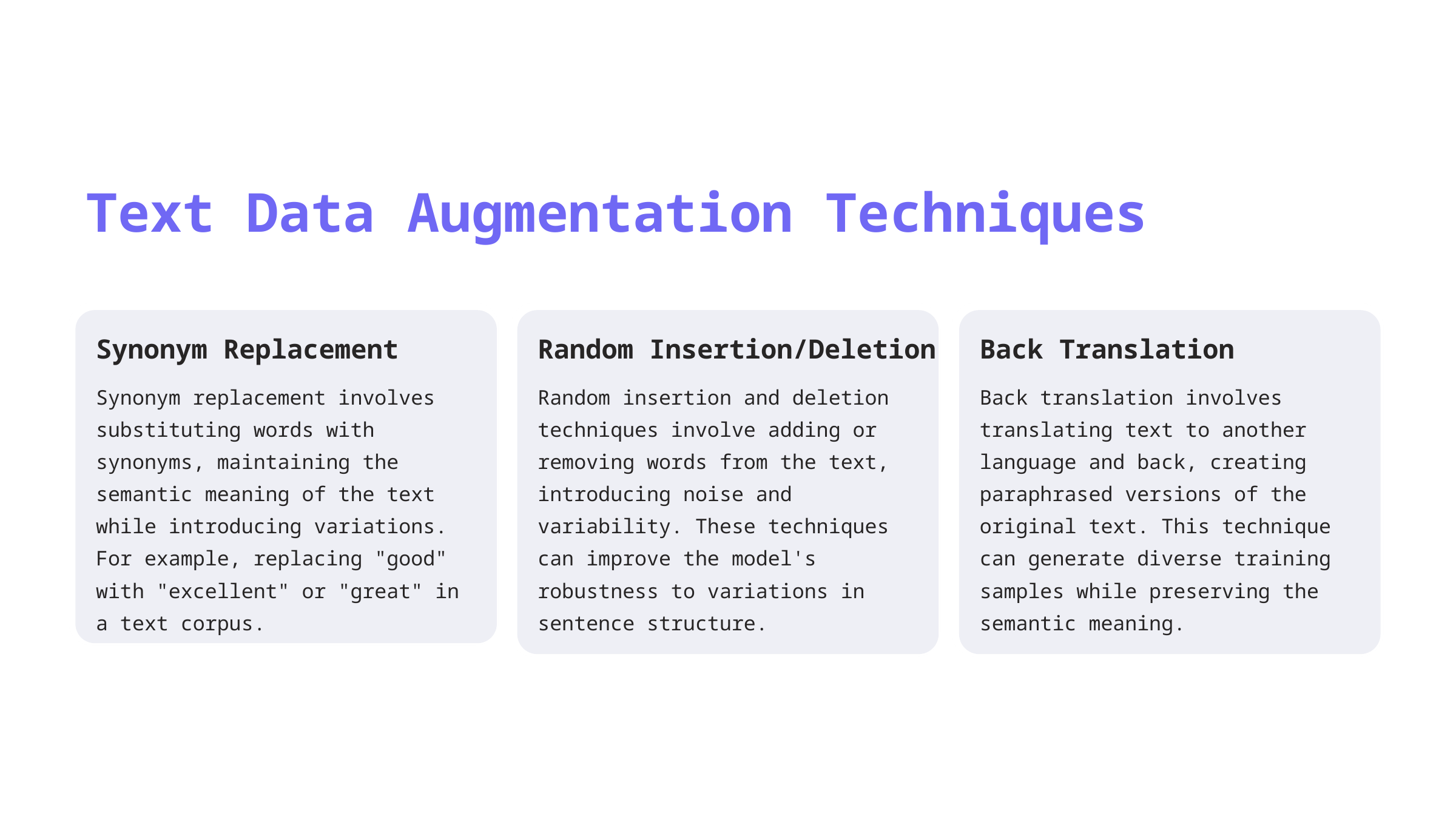

Output:
Text Data Augmentation Techniques

Synonym Replacement
Random Insertion/Deletion
Back Translation
Synonym replacement involves substituting words with synonyms, maintaining the semantic meaning of the text while introducing variations. For example, replacing "good" with "excellent" or "great" in a text corpus.
Random insertion and deletion techniques involve adding or removing words from the text, introducing noise and variability. These techniques can improve the model's robustness to variations in sentence structure.
Back translation involves translating text to another language and back, creating paraphrased versions of the original text. This technique can generate diverse training samples while preserving the semantic meaning.
Example with code: